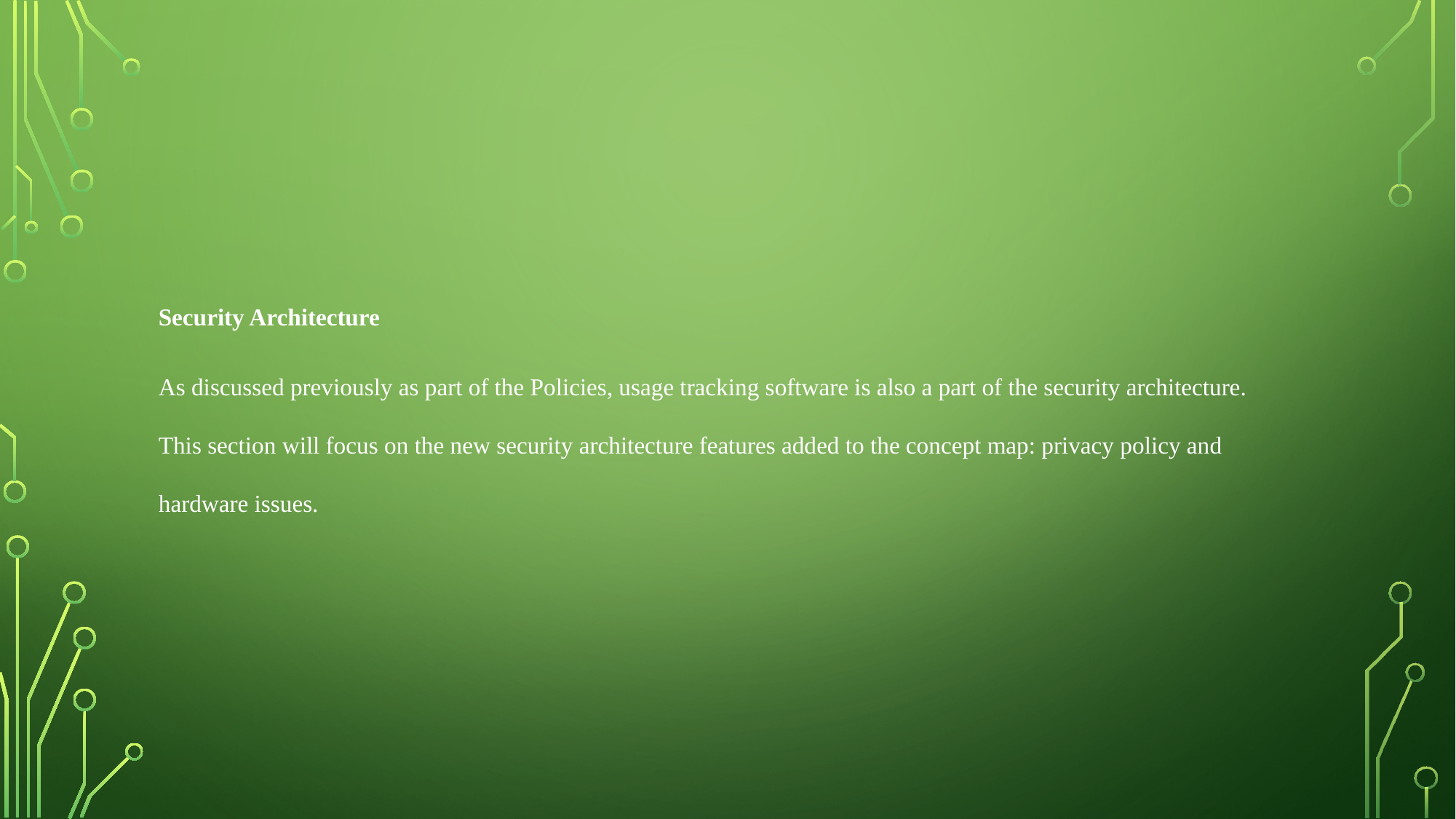

Security Architecture
As discussed previously as part of the Policies, usage tracking software is also a part of the security architecture.  This section will focus on the new security architecture features added to the concept map: privacy policy and hardware issues.